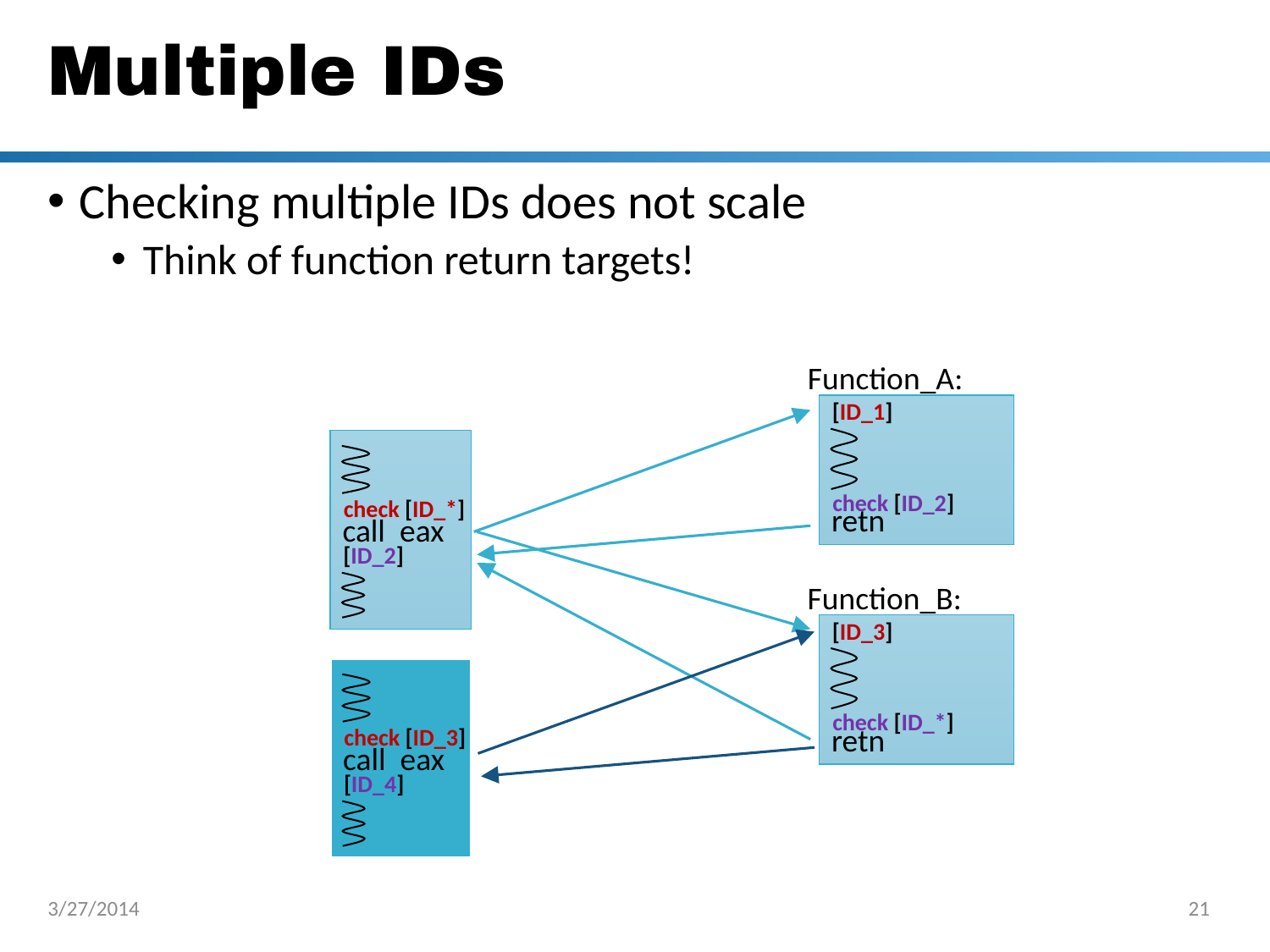

# Multiple IDs
Checking multiple IDs does not scale
Think of function return targets!
Function_A:
[ID_1]
retn

call  eax

check [ID_2]
check [ID_*]
[ID_2]
Function_B:

[ID_3]
retn

call  eax

check [ID_*]
check [ID_3]
[ID_4]

3/27/2014
21